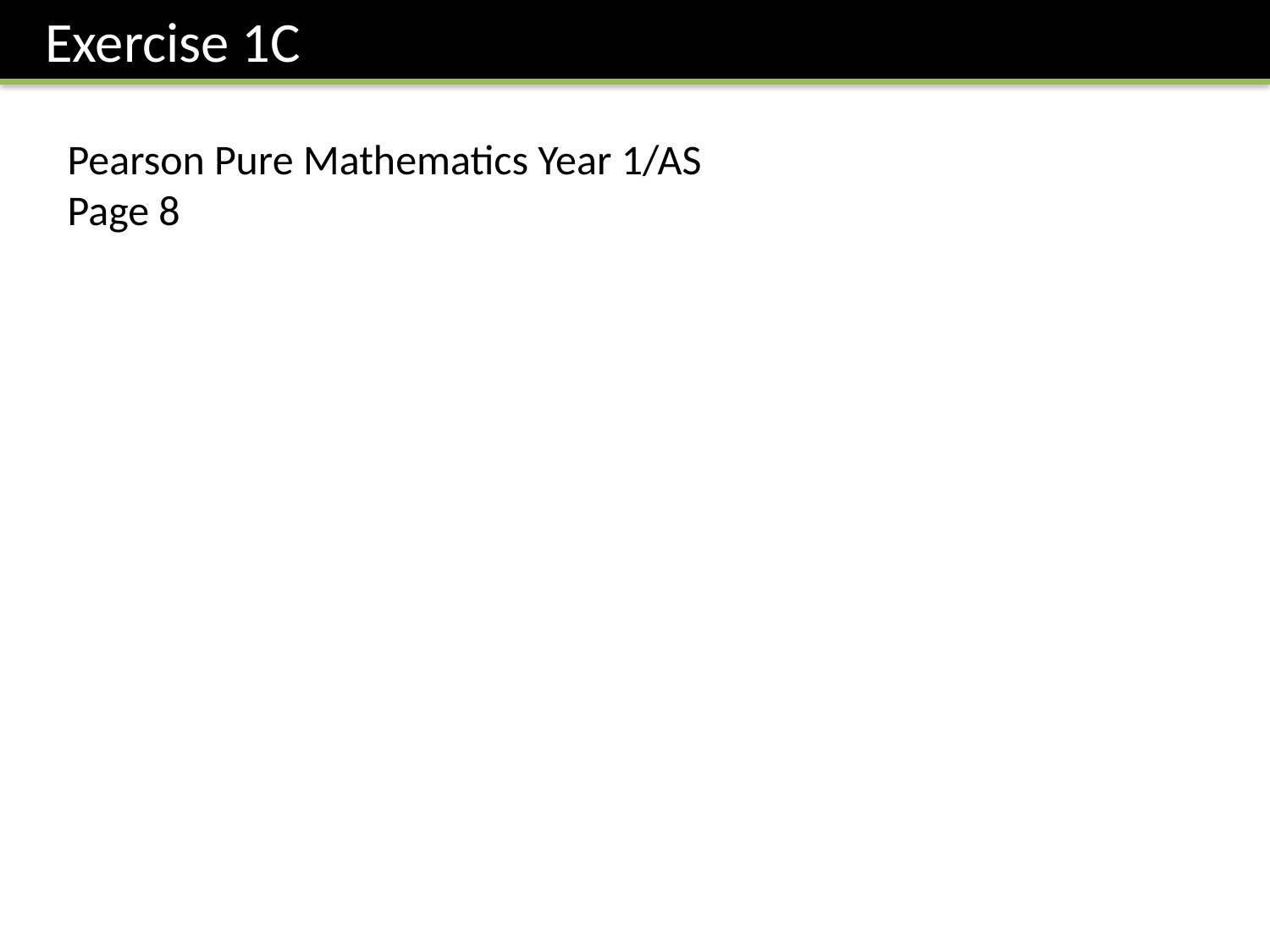

Exercise 1C
Pearson Pure Mathematics Year 1/AS
Page 8